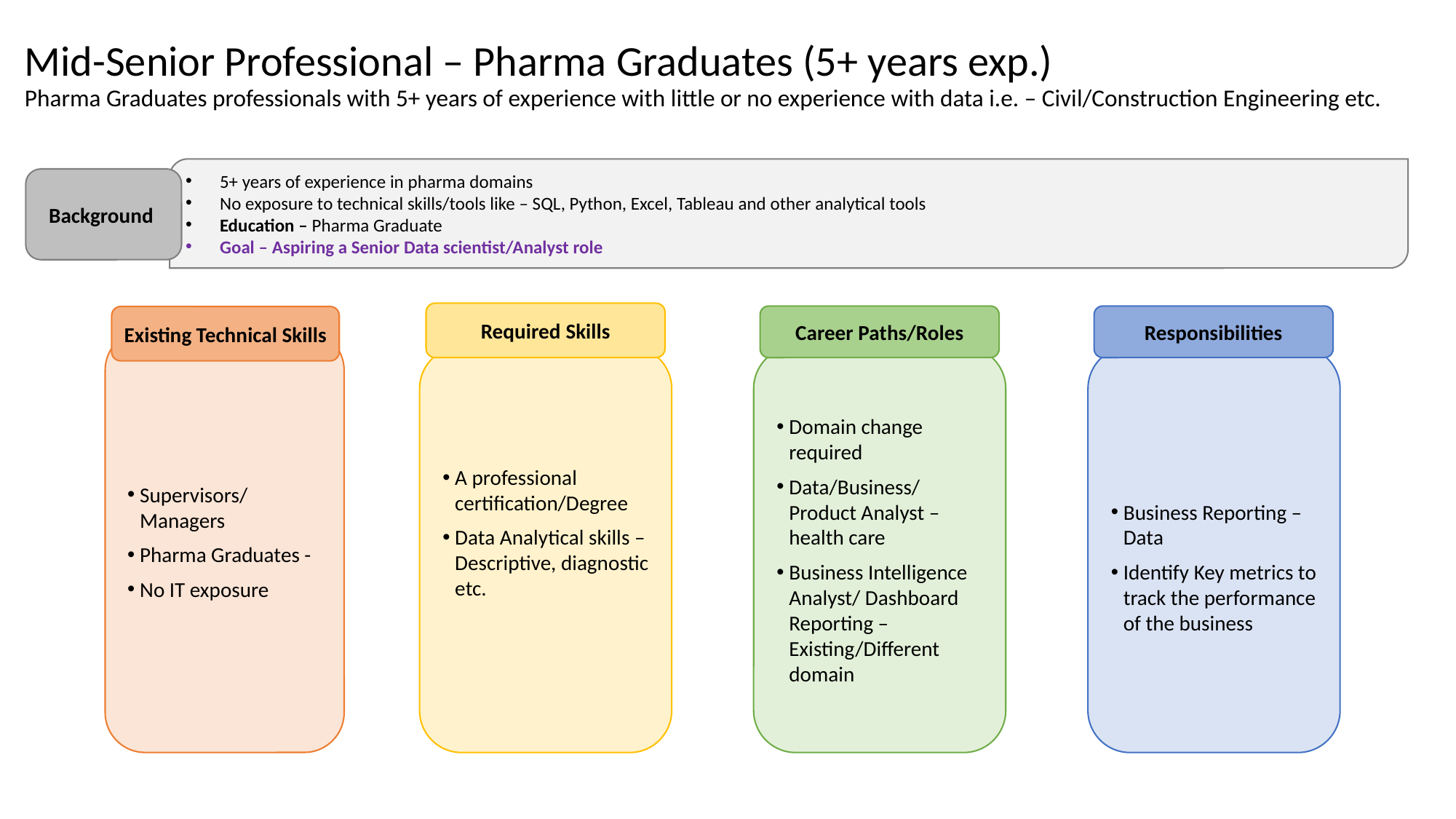

# Mid-Senior Professional – Pharma Graduates (5+ years exp.) Pharma Graduates professionals with 5+ years of experience with little or no experience with data i.e. – Civil/Construction Engineering etc.
5+ years of experience in pharma domains
No exposure to technical skills/tools like – SQL, Python, Excel, Tableau and other analytical tools
Education – Pharma Graduate
Goal – Aspiring a Senior Data scientist/Analyst role
Background
Required Skills
Career Paths/Roles
Responsibilities
Existing Technical Skills
Supervisors/ Managers
Pharma Graduates -
No IT exposure

Business Reporting – Data
Identify Key metrics to track the performance of the business
Domain change required
Data/Business/ Product Analyst – health care
Business Intelligence Analyst/ Dashboard Reporting – Existing/Different domain
A professional certification/Degree
Data Analytical skills – Descriptive, diagnostic etc.